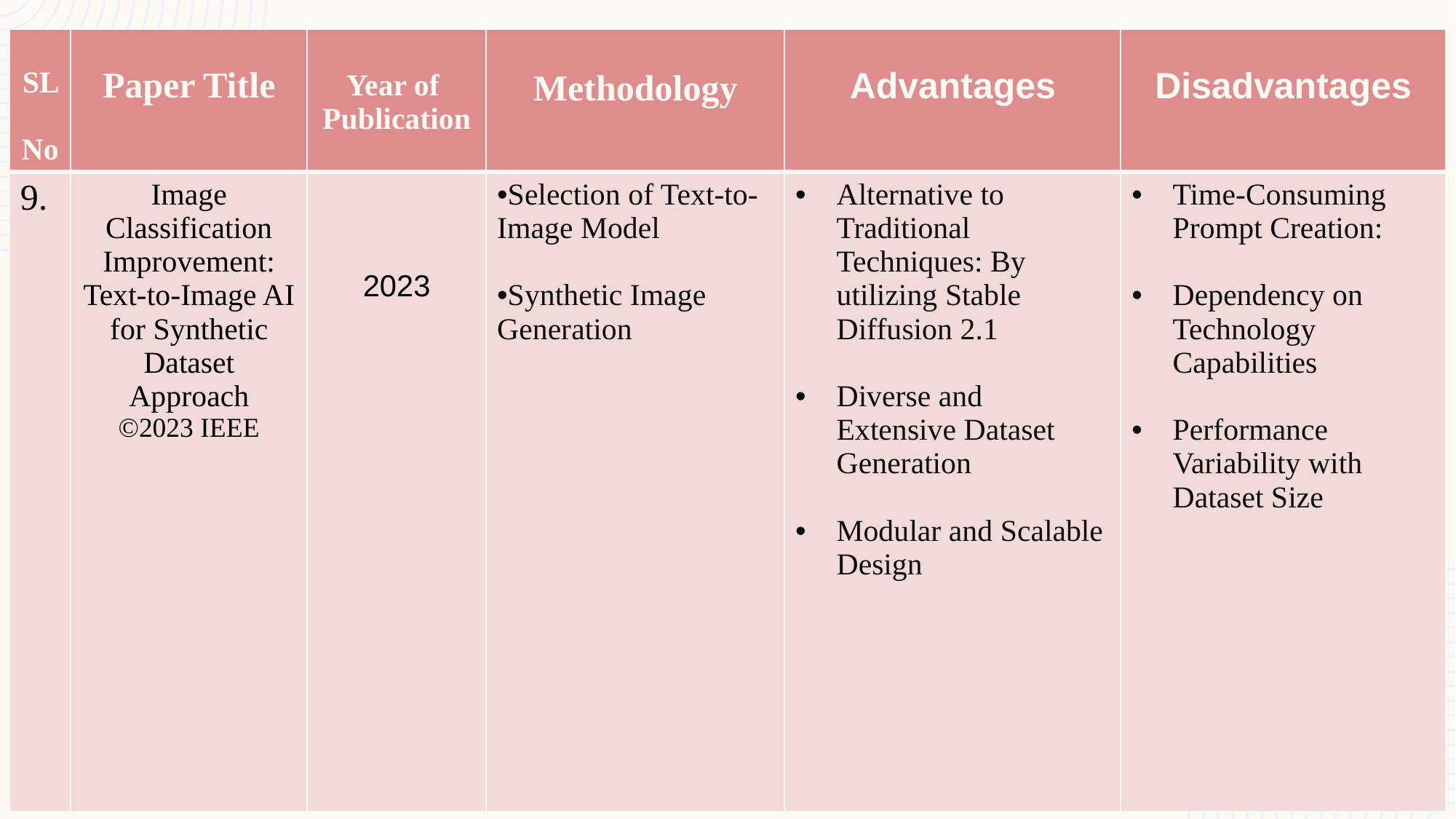

| SL No | Paper Title | Year of  Publication | Methodology | Advantages | Disadvantages |
| --- | --- | --- | --- | --- | --- |
| 9. | Image Classification Improvement: Text-to-Image AI for Synthetic Dataset Approach ©2023 IEEE | 2023 | Selection of Text-to-Image Model Synthetic Image Generation | Alternative to Traditional Techniques: By utilizing Stable Diffusion 2.1  Diverse and Extensive Dataset Generation Modular and Scalable Design | Time-Consuming Prompt Creation: Dependency on Technology Capabilities Performance Variability with Dataset Size |